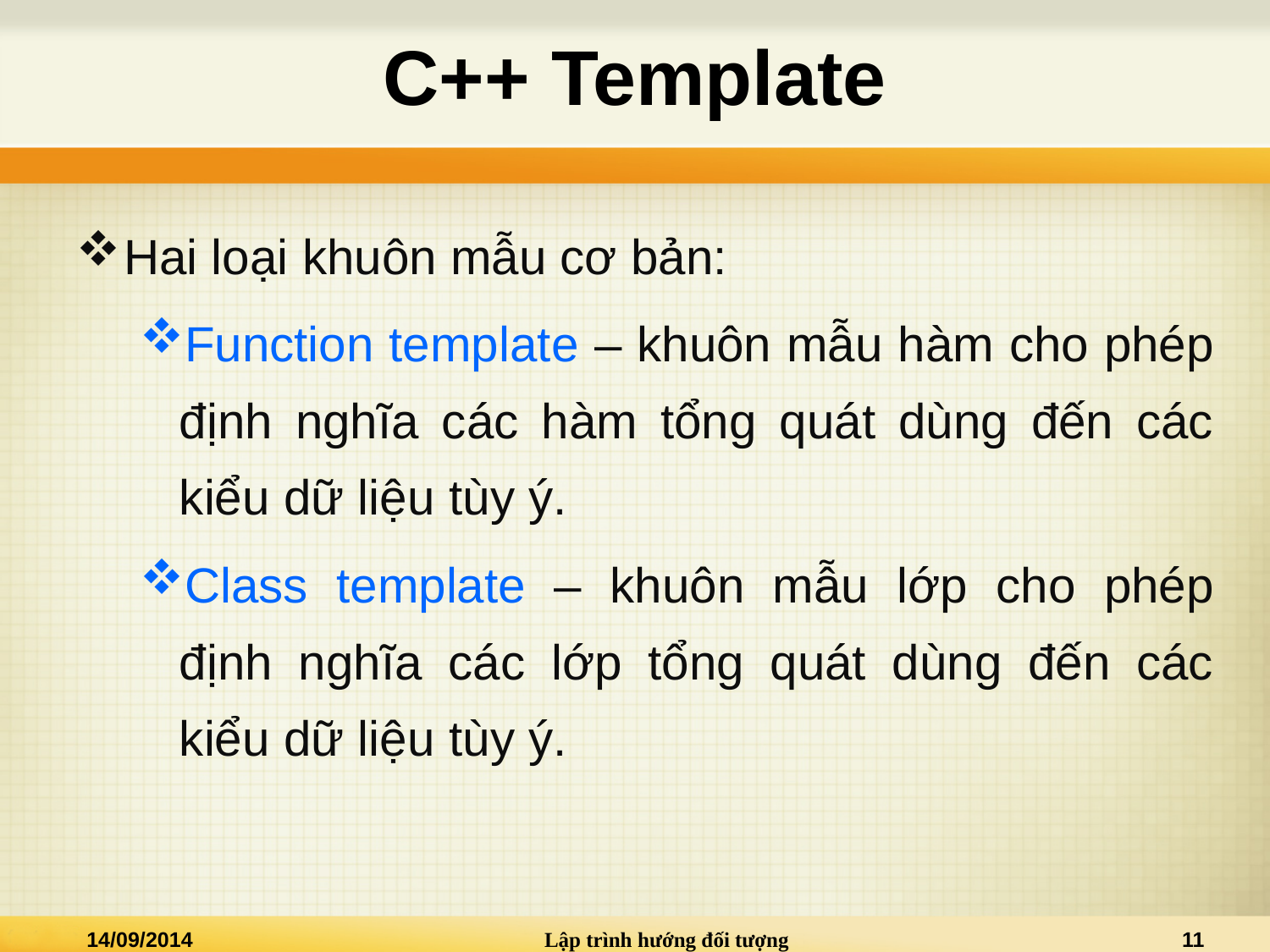

# C++ Template
Hai loại khuôn mẫu cơ bản:
Function template – khuôn mẫu hàm cho phép định nghĩa các hàm tổng quát dùng đến các kiểu dữ liệu tùy ý.
Class template – khuôn mẫu lớp cho phép định nghĩa các lớp tổng quát dùng đến các kiểu dữ liệu tùy ý.
14/09/2014
Lập trình hướng đối tượng
11